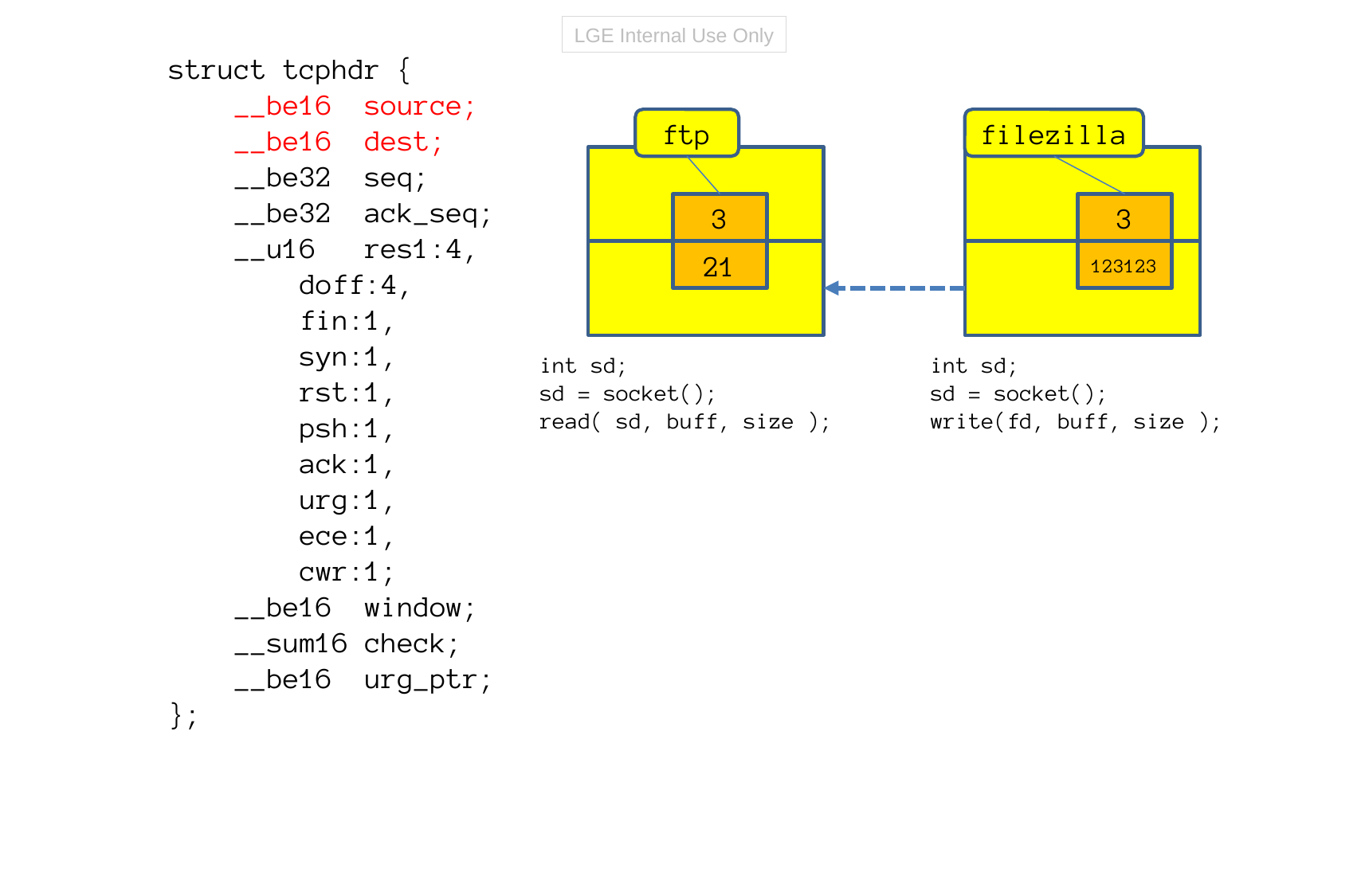

struct tcphdr {
    __be16  source;
    __be16  dest;
    __be32  seq;
    __be32  ack_seq;
    __u16   res1:4,
        doff:4,
        fin:1,
        syn:1,
        rst:1,
        psh:1,
        ack:1,
        urg:1,
        ece:1,
        cwr:1;
    __be16  window;
    __sum16 check;
    __be16  urg_ptr;
};

ftp
filezilla

3
3

21

123123
int sd;
sd = socket();
write(fd, buff, size );
int sd;
sd = socket();
read( sd, buff, size );